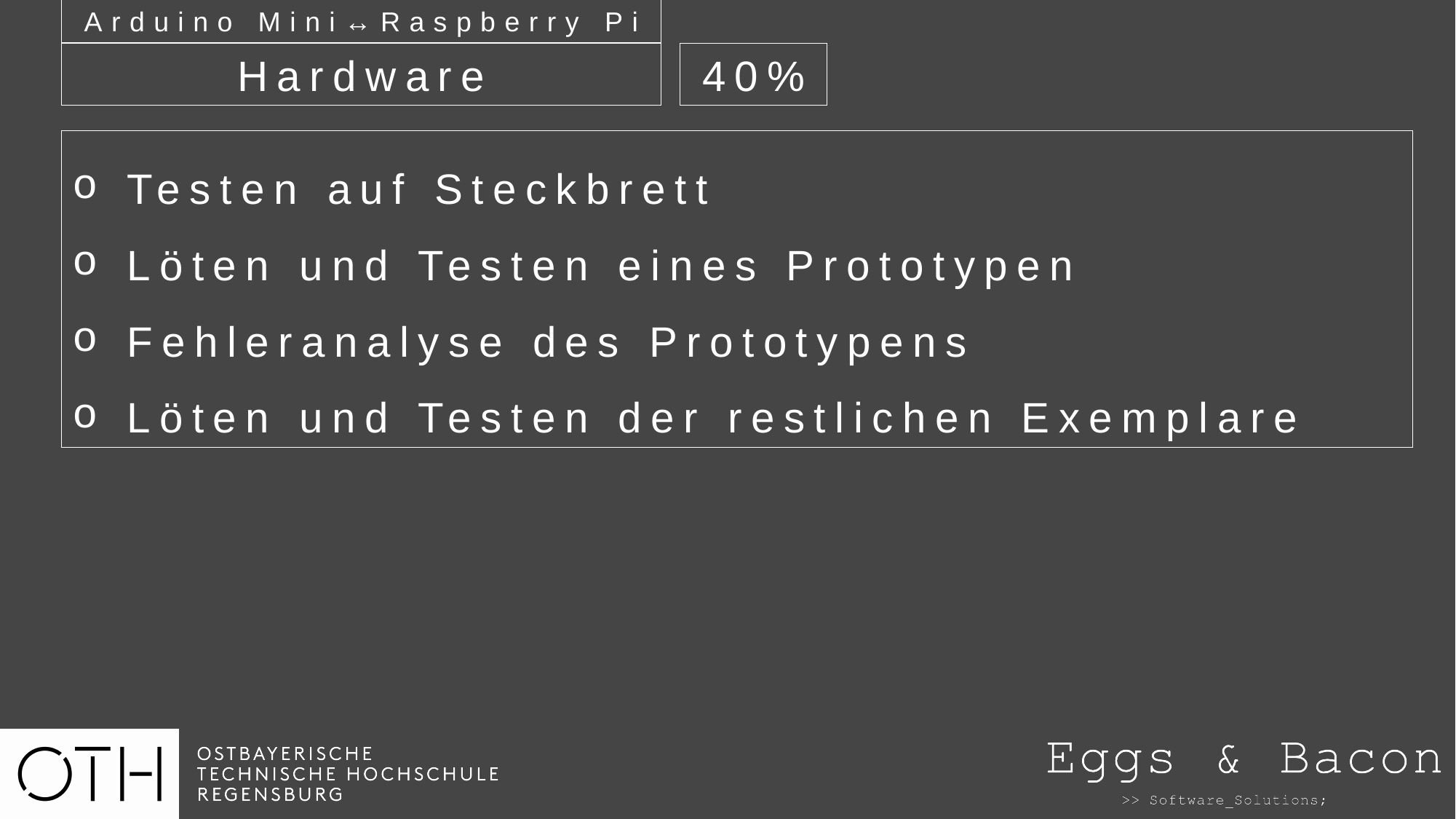

Arduino Mini↔Raspberry Pi
Hardware
40%
Testen auf Steckbrett
Löten und Testen eines Prototypen
Fehleranalyse des Prototypens
Löten und Testen der restlichen Exemplare